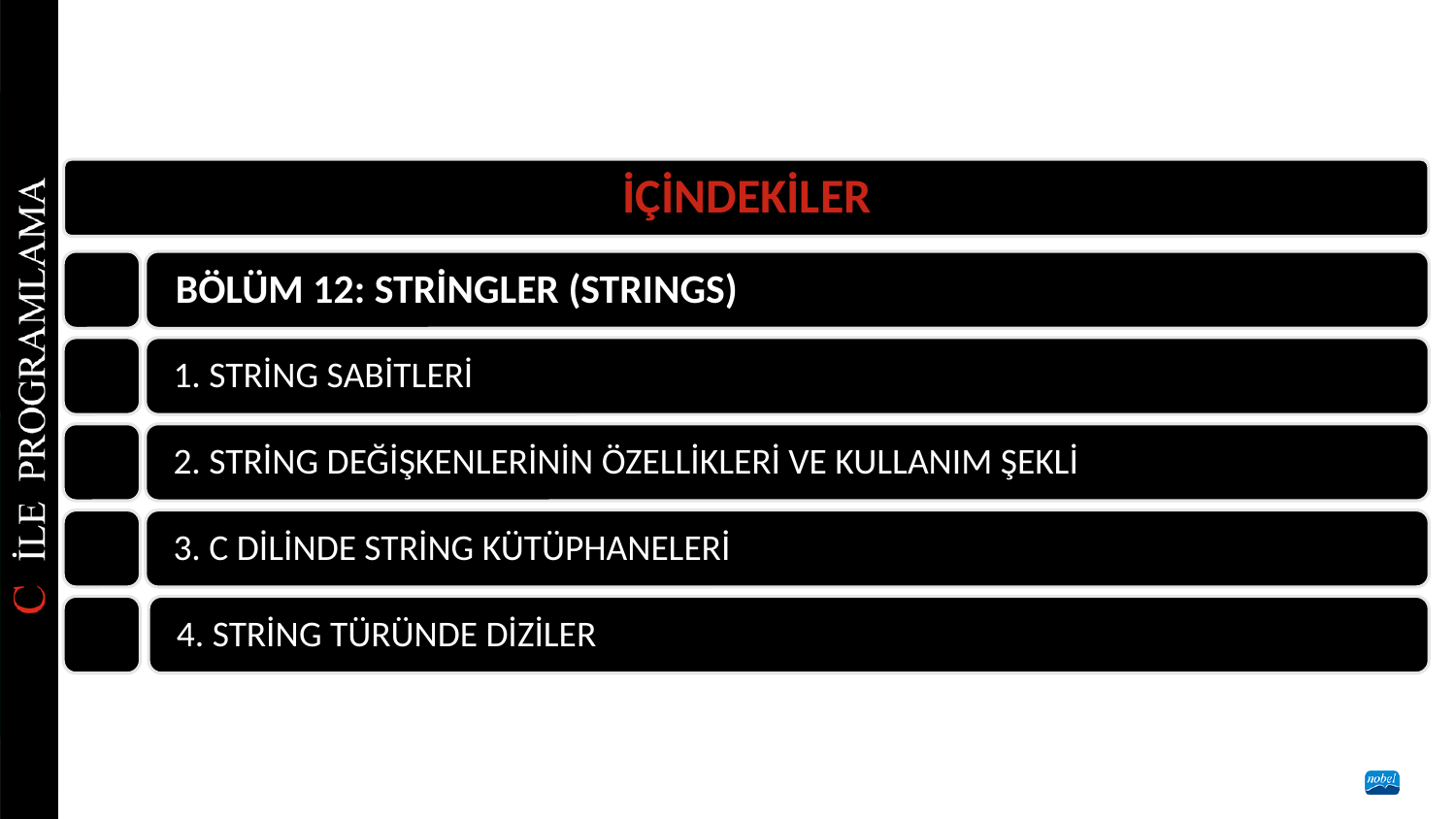

İÇİNDEKİLER
BÖLÜM 12: STRİNGLER (STRINGS)
1. STRİNG SABİTLERİ
2. STRİNG DEĞİŞKENLERİNİN ÖZELLİKLERİ VE KULLANIM ŞEKLİ
3. C DİLİNDE STRİNG KÜTÜPHANELERİ
4. STRİNG TÜRÜNDE DİZİLER